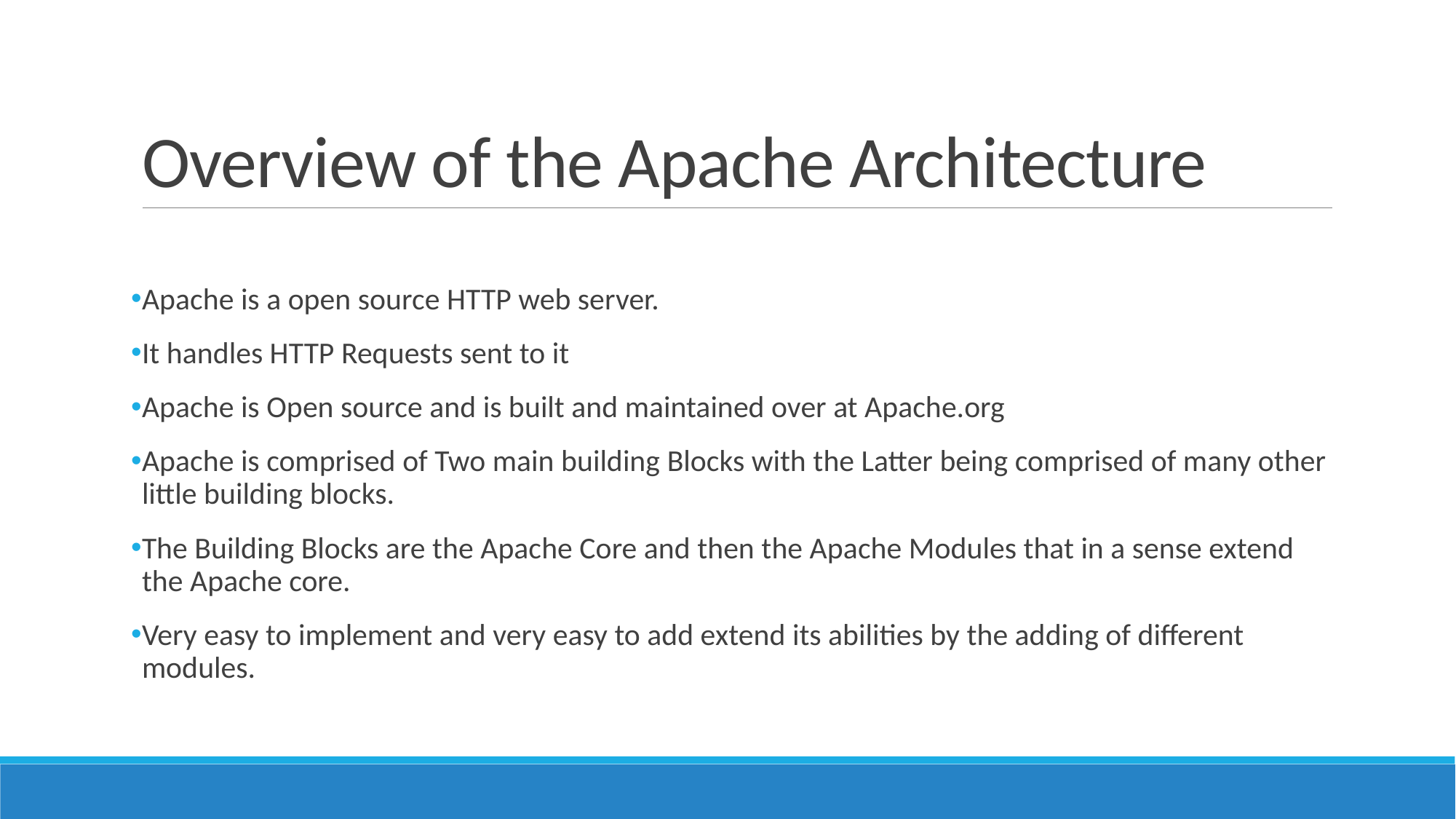

# Overview of the Apache Architecture

Apache is a open source HTTP web server.
It handles HTTP Requests sent to it
Apache is Open source and is built and maintained over at Apache.org
Apache is comprised of Two main building Blocks with the Latter being comprised of many other little building blocks.
The Building Blocks are the Apache Core and then the Apache Modules that in a sense extend the Apache core.
Very easy to implement and very easy to add extend its abilities by the adding of different modules.